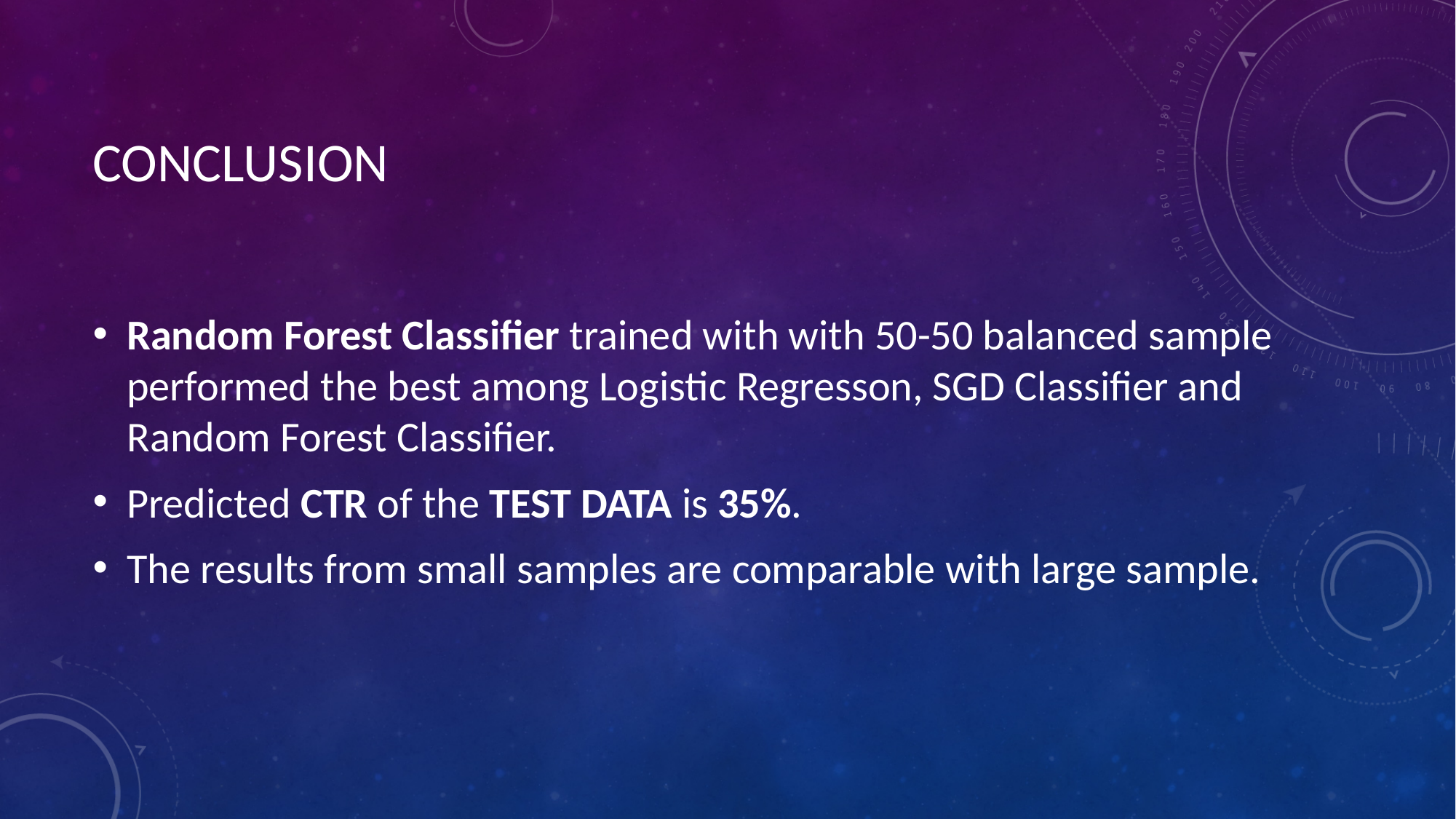

# Conclusion
Random Forest Classifier trained with with 50-50 balanced sample performed the best among Logistic Regresson, SGD Classifier and Random Forest Classifier.
Predicted CTR of the TEST DATA is 35%.
The results from small samples are comparable with large sample.